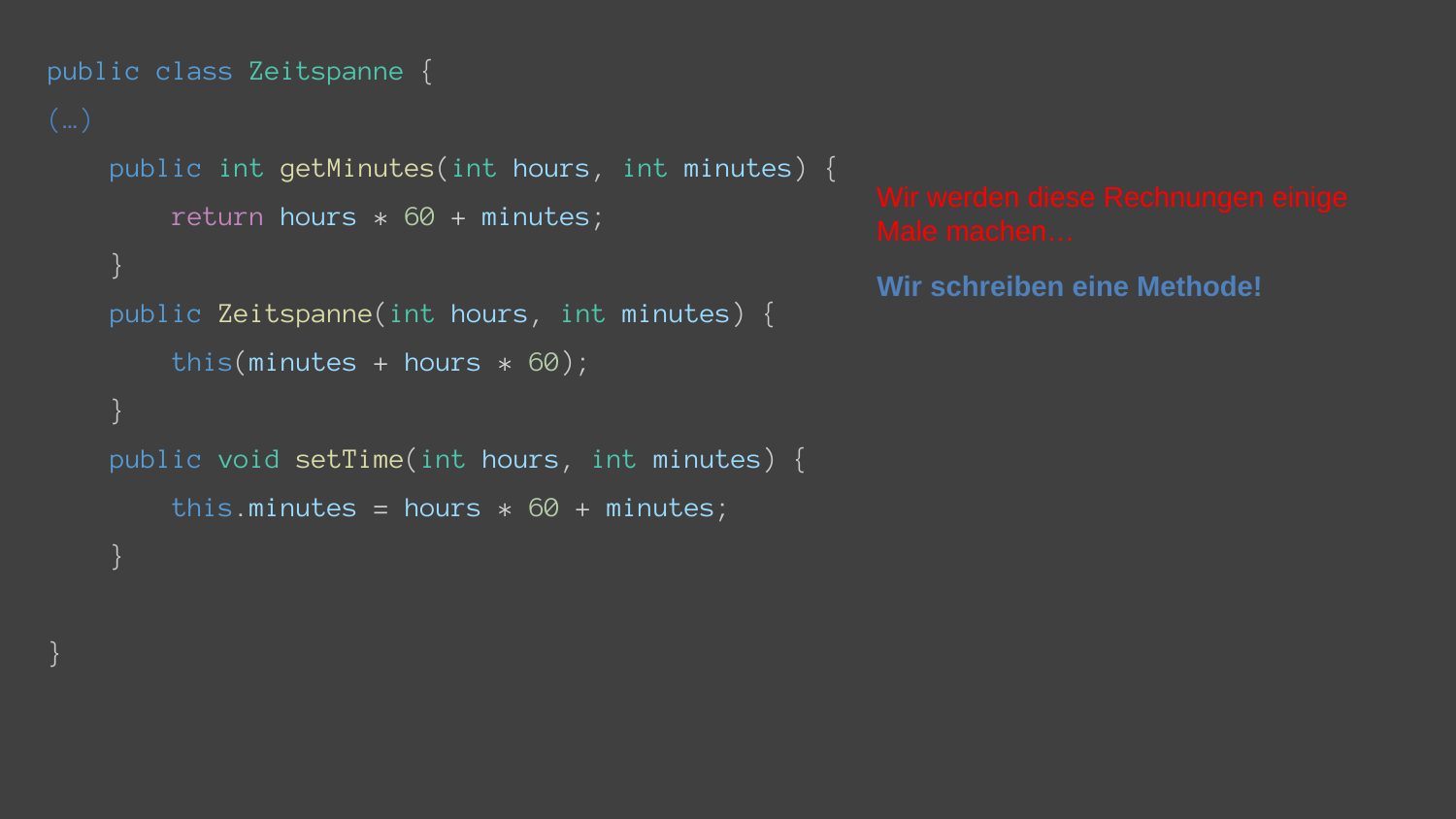

public class Zeitspanne {
(…)
    public int getMinutes(int hours, int minutes) {
        return hours * 60 + minutes;
    }
    public Zeitspanne(int hours, int minutes) {
        this(minutes + hours * 60);
    }
    public void setTime(int hours, int minutes) {
        this.minutes = hours * 60 + minutes;
    }
 
}

Wir werden diese Rechnungen einige
Male machen…
Wir schreiben eine Methode!